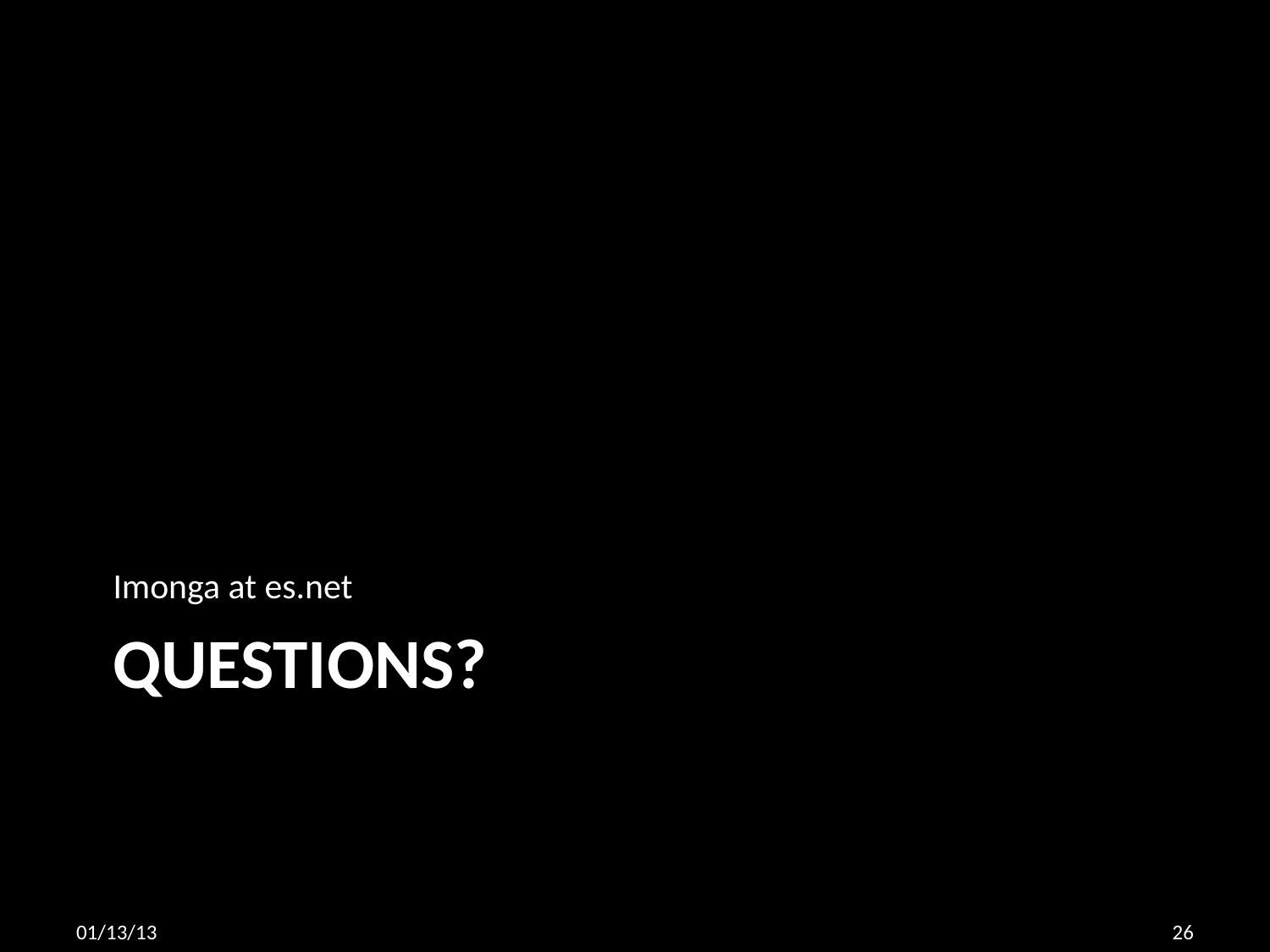

Imonga at es.net
# Questions?
01/13/13
26